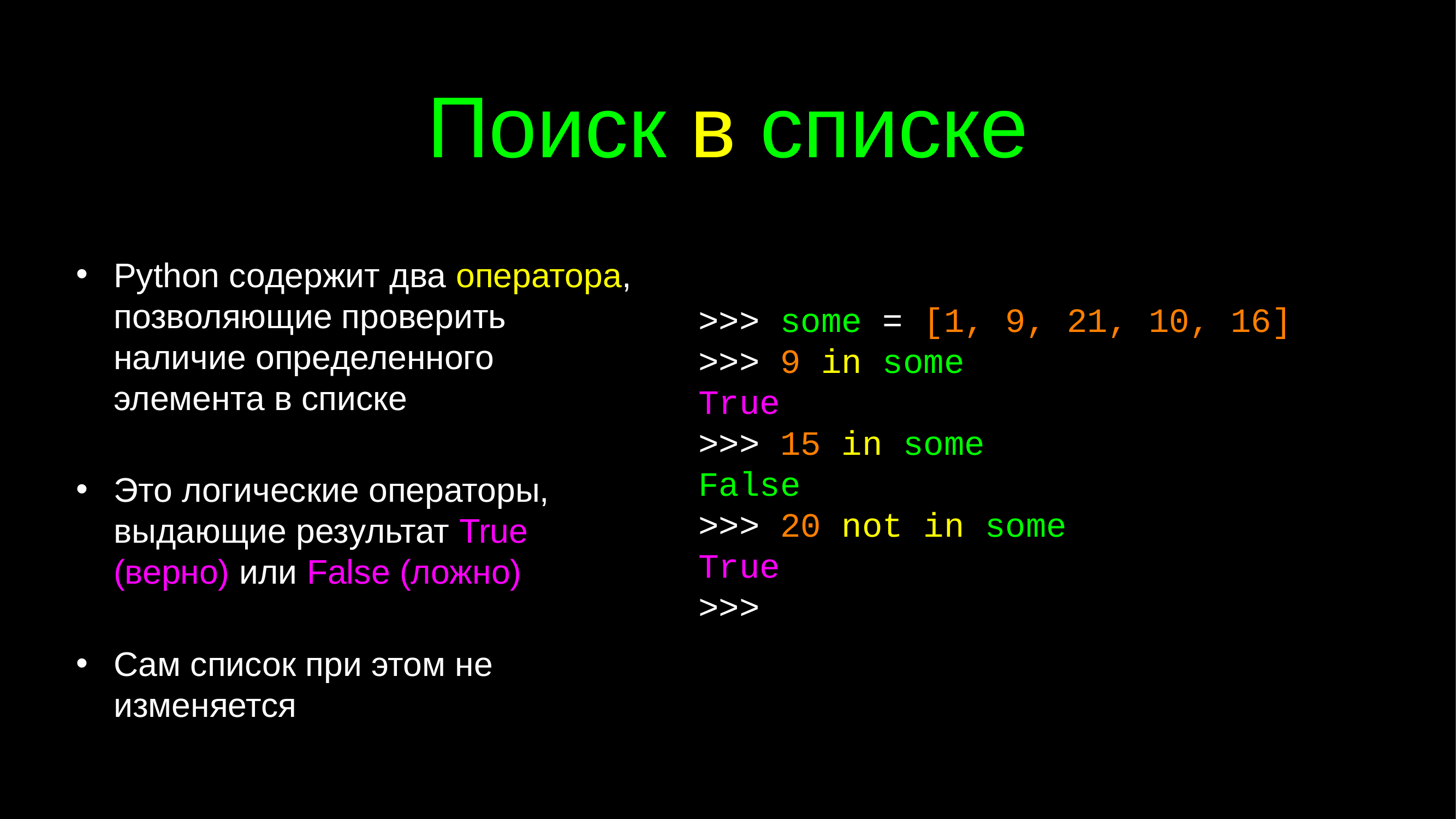

# Поиск в списке
Python содержит два оператора, позволяющие проверить наличие определенного элемента в списке
Это логические операторы, выдающие результат True (верно) или False (ложно)
Сам список при этом не изменяется
>>> some = [1, 9, 21, 10, 16]
>>> 9 in some
True
>>> 15 in some
False
>>> 20 not in some
True
>>>